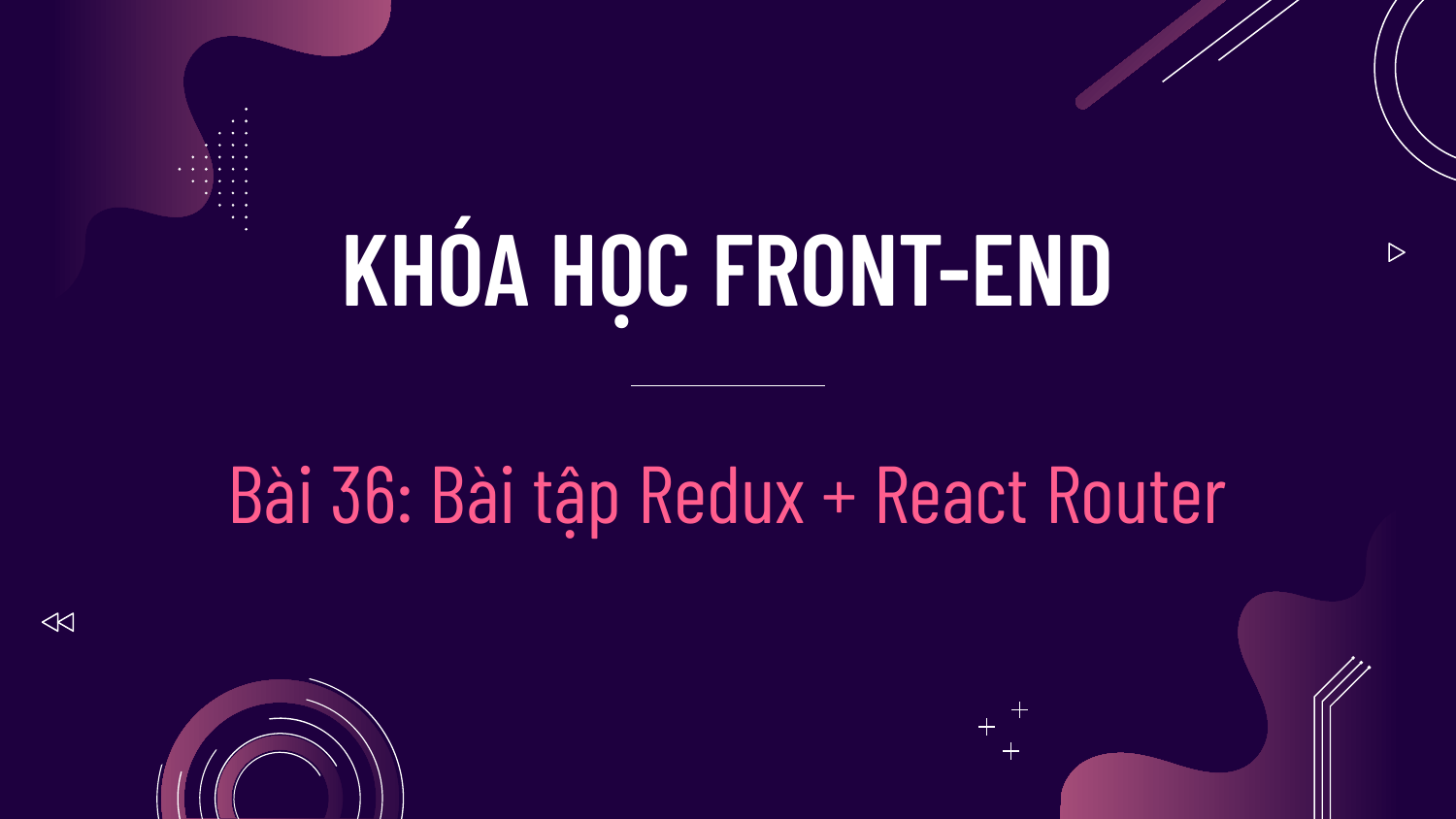

# KHÓA HỌC FRONT-END Bài 36: Bài tập Redux + React Router